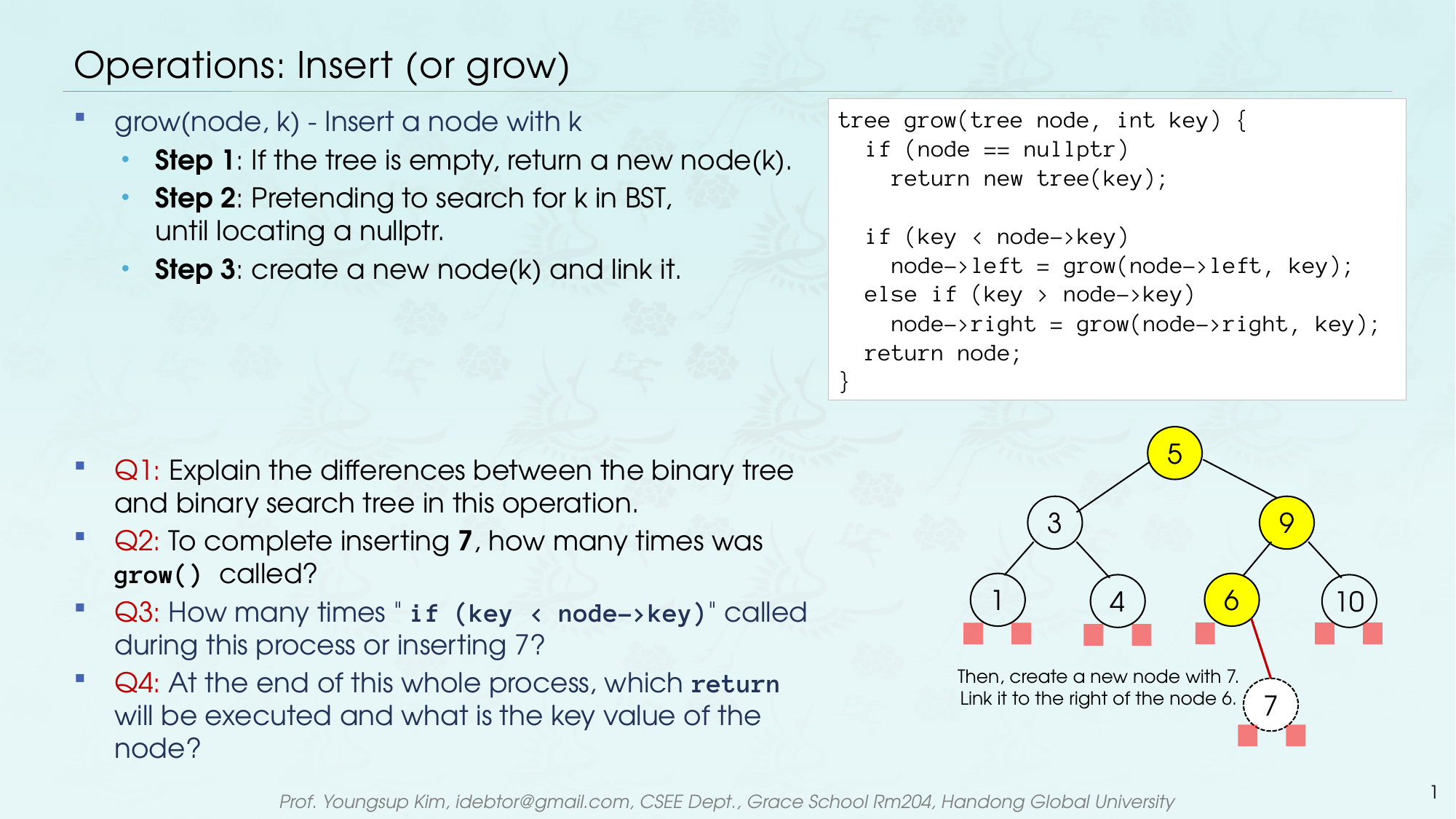

# Operations: Insert (or grow)
tree grow(tree node, int key) {
  if (node == nullptr)
    return new tree(key);

  if (key < node->key)
    node->left = grow(node->left, key);
  else if (key > node->key)
    node->right = grow(node->right, key);
  return node;
}
grow(node, k) - Insert a node with k
Step 1: If the tree is empty, return a new node(k).
Step 2: Pretending to search for k in BST,
until locating a nullptr.
Step 3: create a new node(k) and link it.

Q1: Explain the differences between the binary tree and binary search tree in this operation.
Q2: To complete inserting 7, how many times was grow() called?
Q3: How many times " if (key < node->key)" called during this process or inserting 7?
Q4: At the end of this whole process, which return will be executed and what is the key value of the node?

5

3
9

1
6
4
10

Then, create a new node with 7.
Link it to the right of the node 6.
7

1